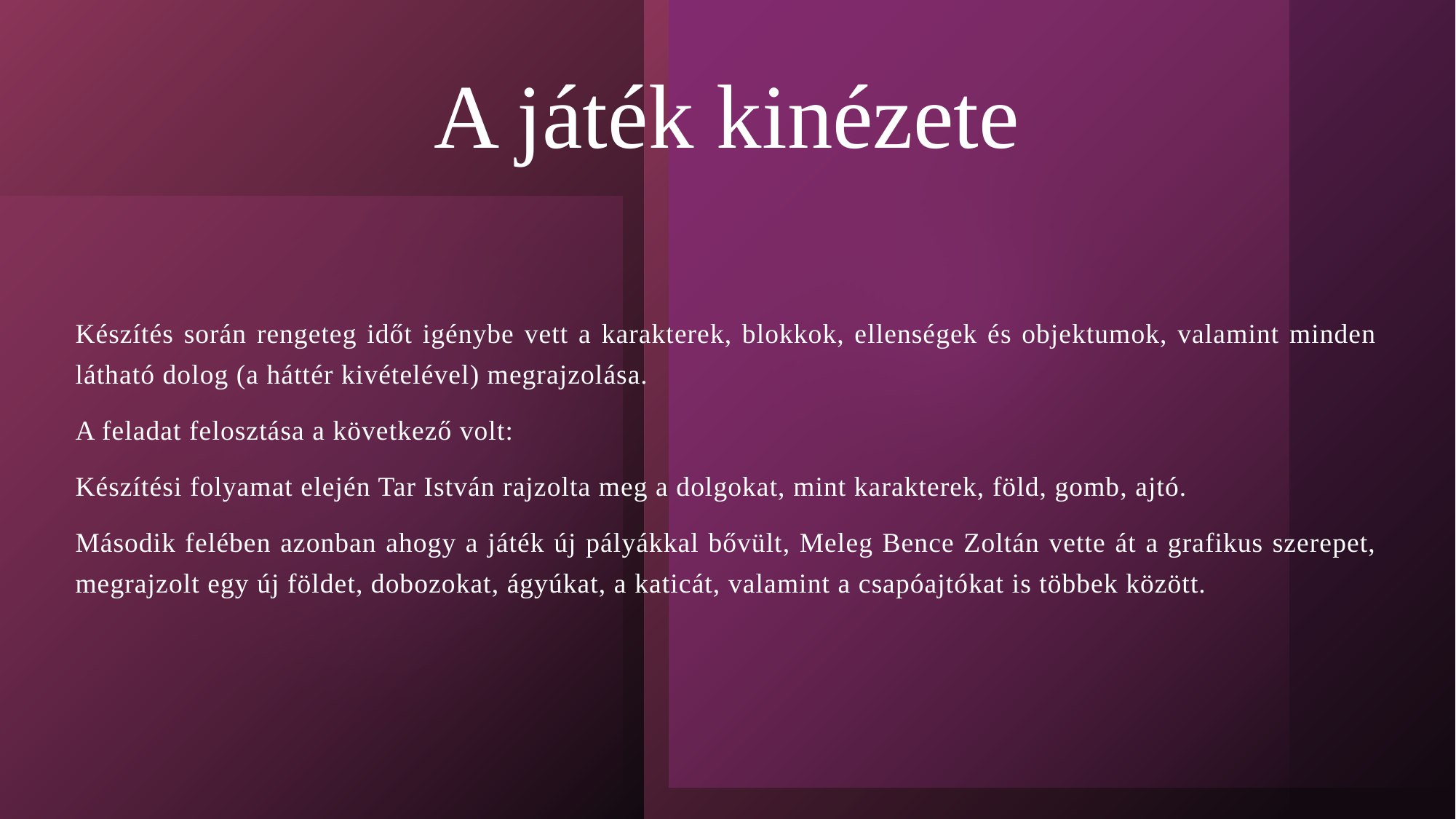

# A játék kinézete
Készítés során rengeteg időt igénybe vett a karakterek, blokkok, ellenségek és objektumok, valamint minden látható dolog (a háttér kivételével) megrajzolása.
A feladat felosztása a következő volt:
Készítési folyamat elején Tar István rajzolta meg a dolgokat, mint karakterek, föld, gomb, ajtó.
Második felében azonban ahogy a játék új pályákkal bővült, Meleg Bence Zoltán vette át a grafikus szerepet, megrajzolt egy új földet, dobozokat, ágyúkat, a katicát, valamint a csapóajtókat is többek között.